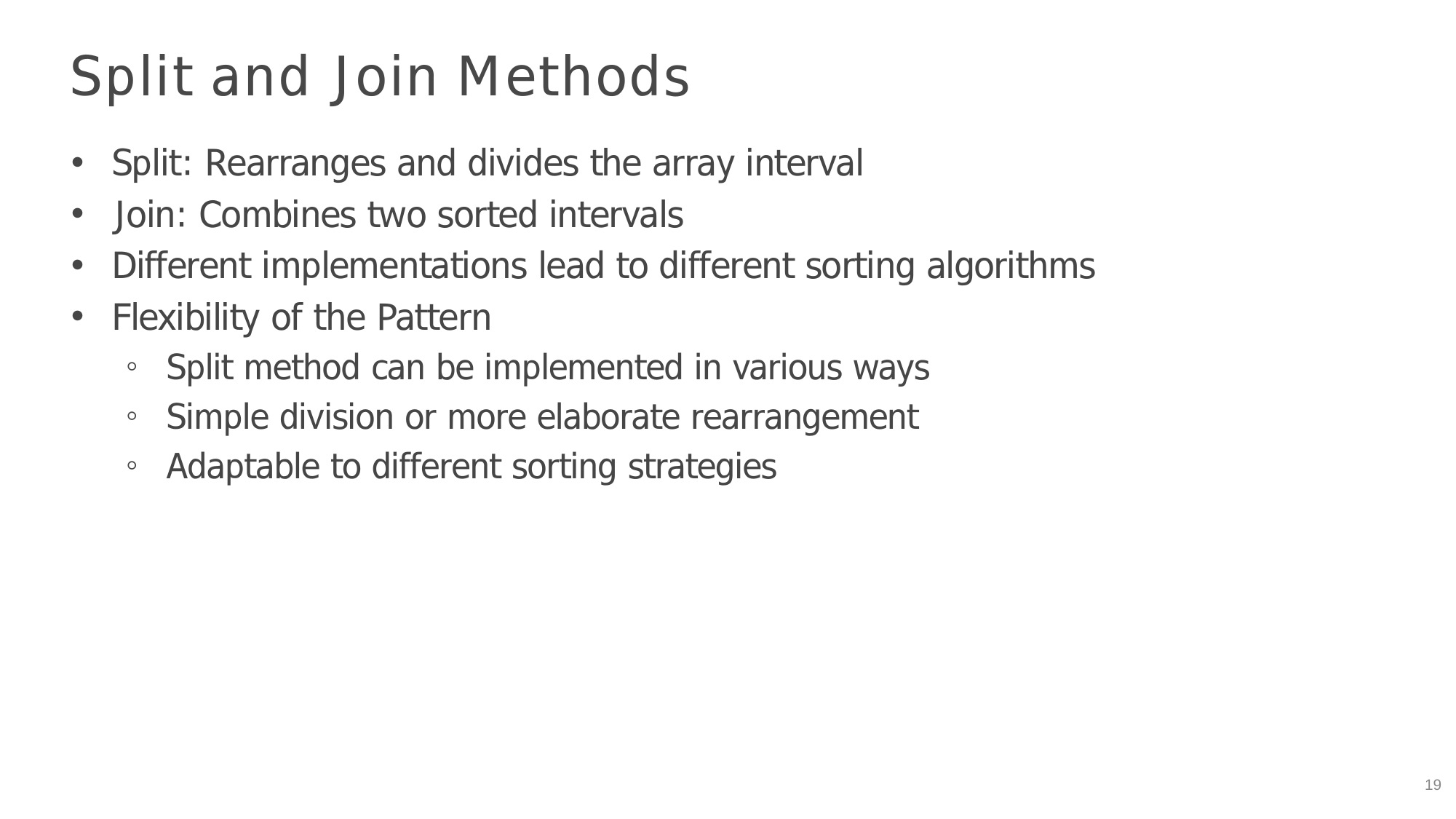

# Split and Join Methods
Split: Rearranges and divides the array interval
Join: Combines two sorted intervals
Different implementations lead to different sorting algorithms
Flexibility of the Pattern
Split method can be implemented in various ways
Simple division or more elaborate rearrangement
Adaptable to different sorting strategies

19